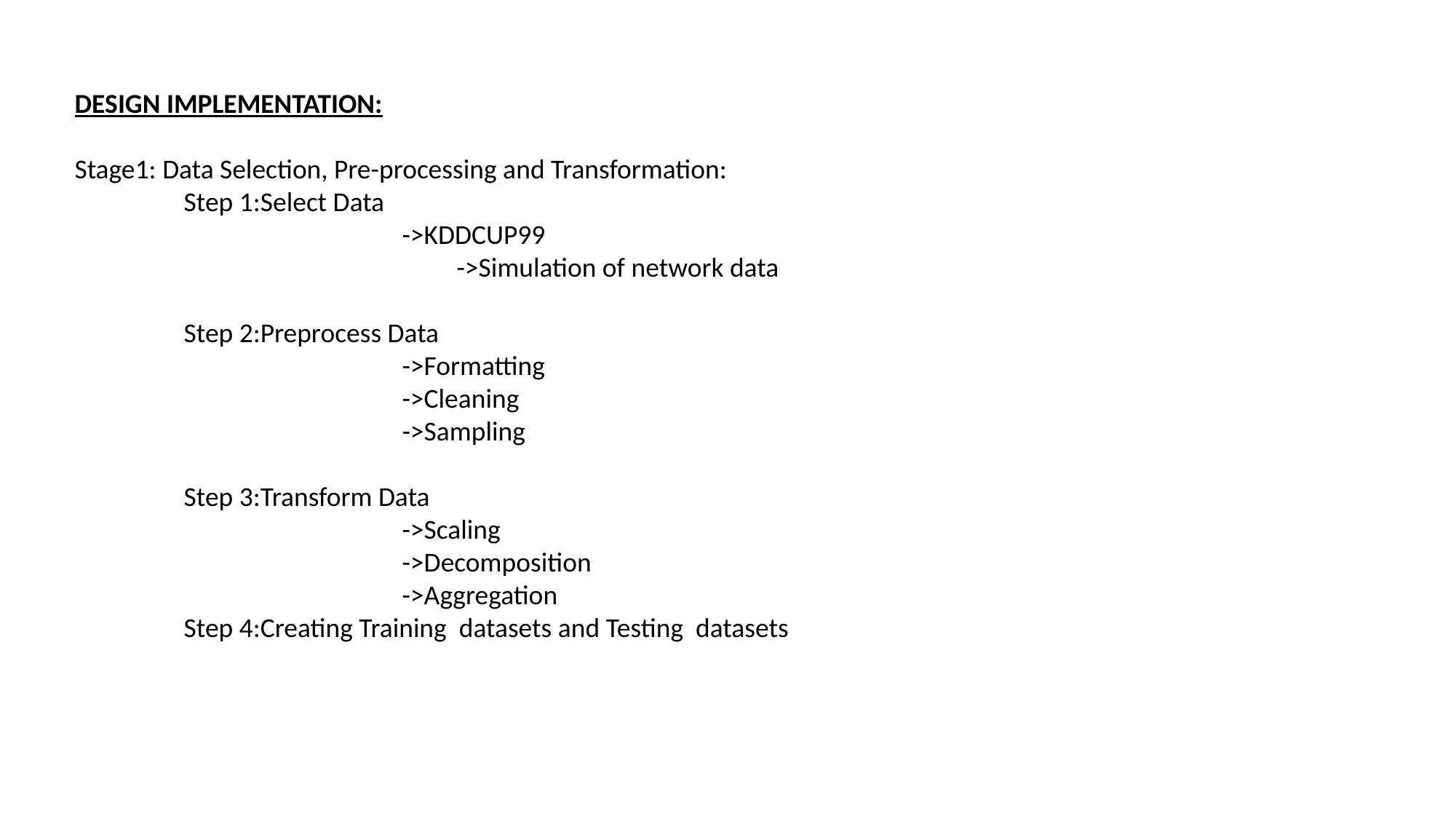

DESIGN IMPLEMENTATION:

Stage1: Data Selection, Pre-processing and Transformation:
	Step 1:Select Data
			->KDDCUP99
		->Simulation of network data

	Step 2:Preprocess Data
			->Formatting
			->Cleaning
			->Sampling

	Step 3:Transform Data
			->Scaling
			->Decomposition
			->Aggregation
	Step 4:Creating Training  datasets and Testing  datasets